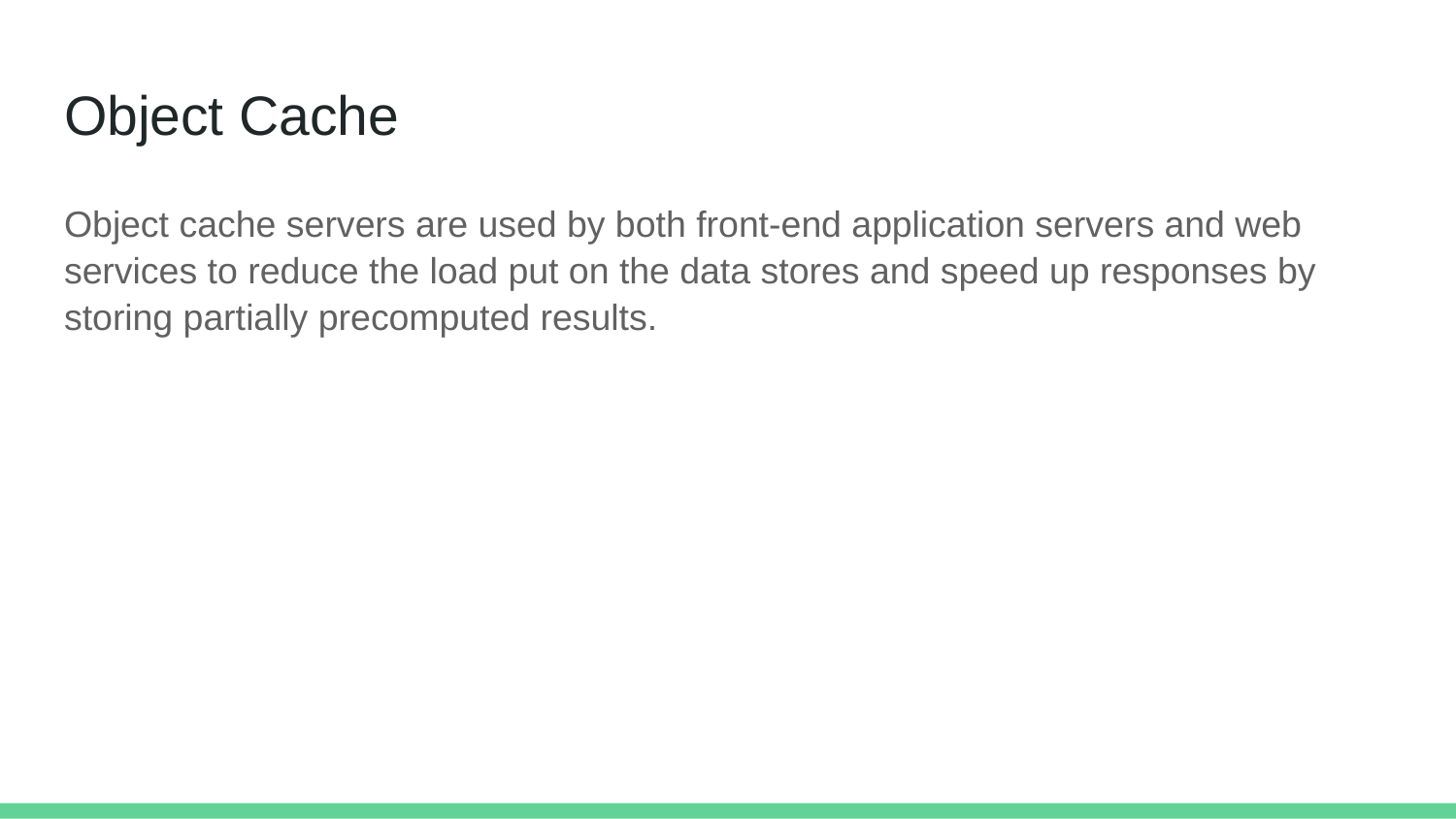

# Object Cache
Object cache servers are used by both front-end application servers and web services to reduce the load put on the data stores and speed up responses by storing partially precomputed results.